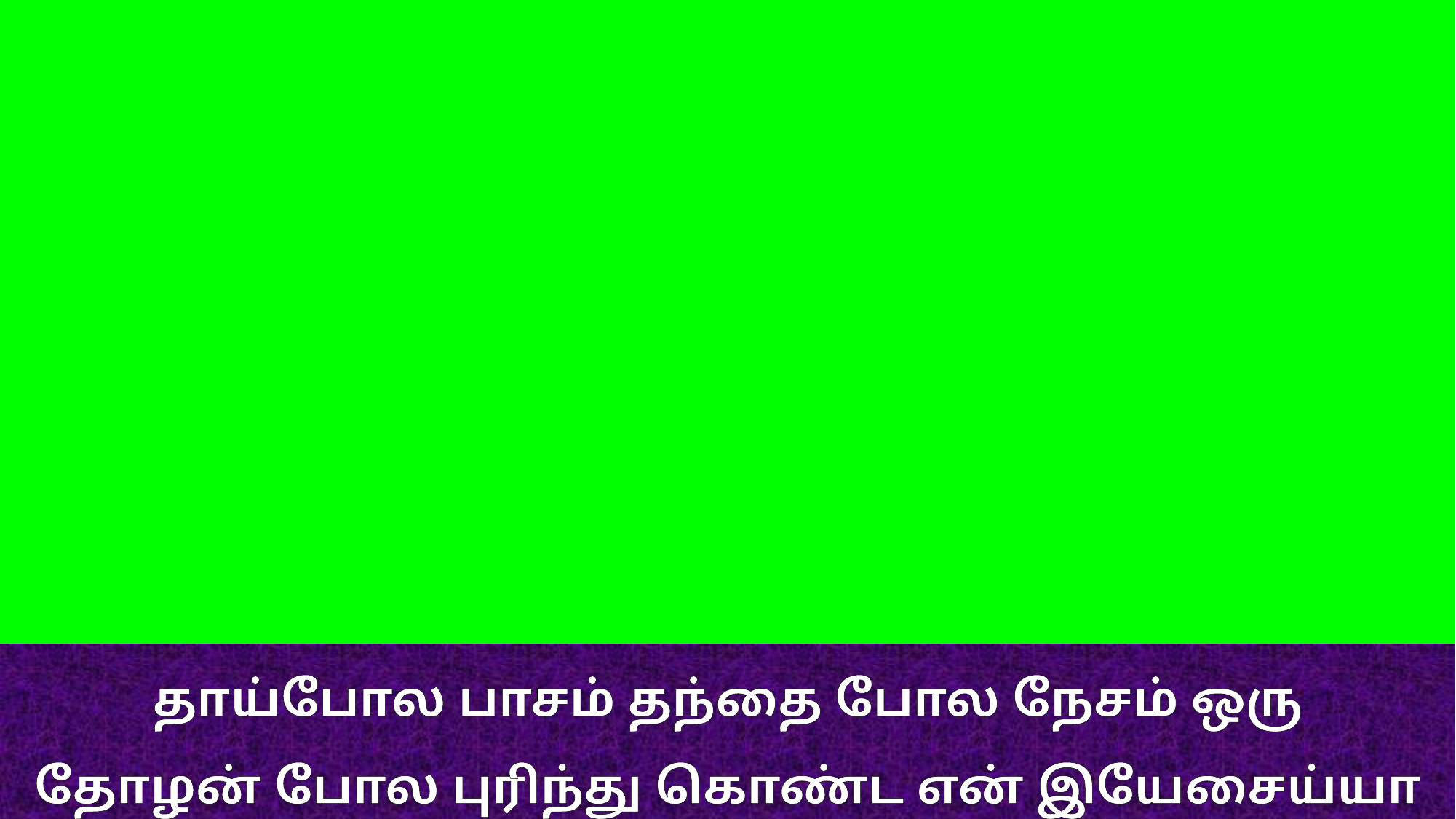

தாய்போல பாசம் தந்தை போல நேசம் ஒரு
தோழன் போல புரிந்து கொண்ட என் இயேசைய்யா